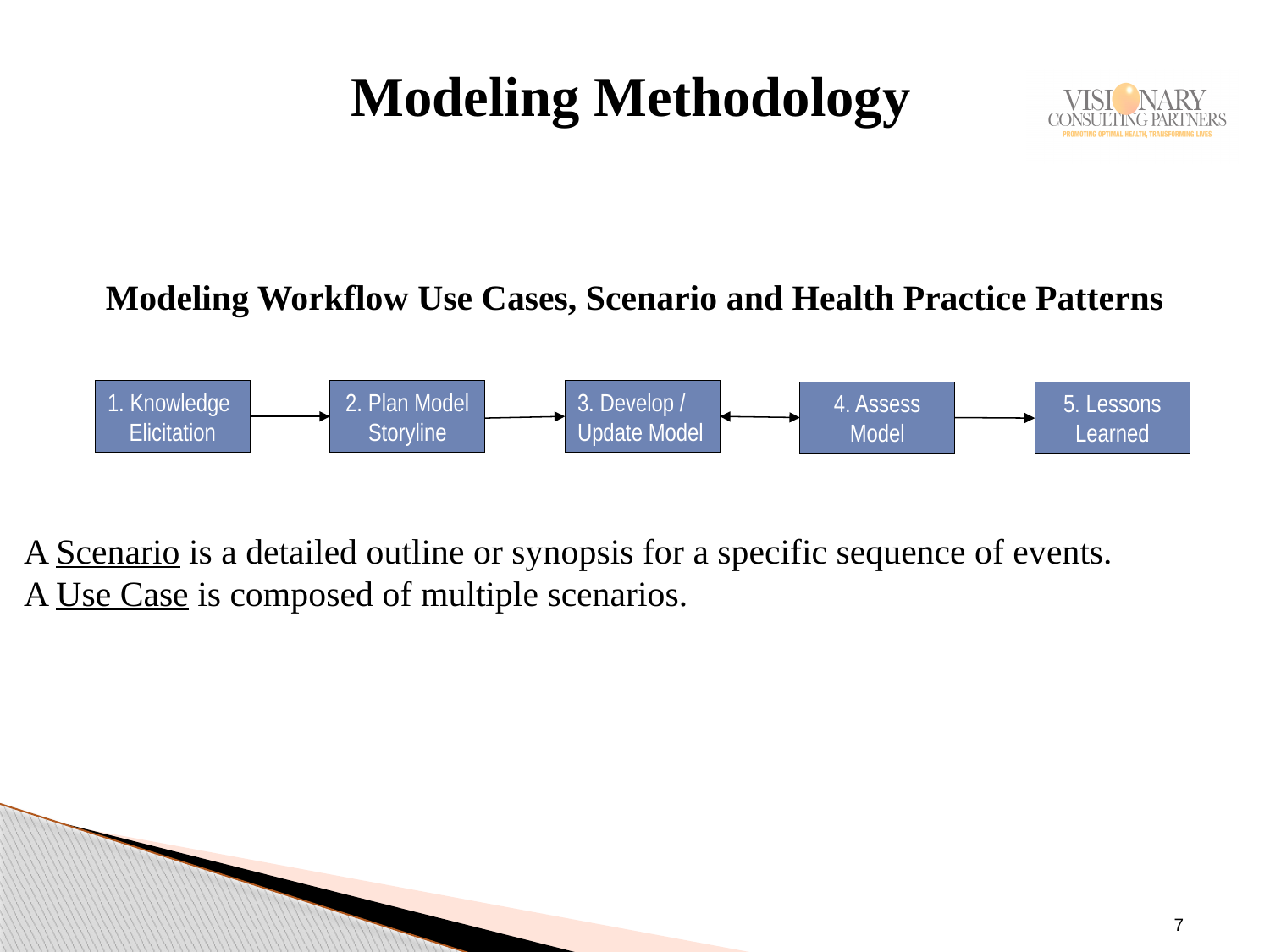

# Modeling Methodology
Modeling Workflow Use Cases, Scenario and Health Practice Patterns

A Scenario is a detailed outline or synopsis for a specific sequence of events.
A Use Case is composed of multiple scenarios.
1. Knowledge
Elicitation
2. Plan Model
Storyline
3. Develop /
Update Model
4. Assess
Model
5. Lessons Learned
7